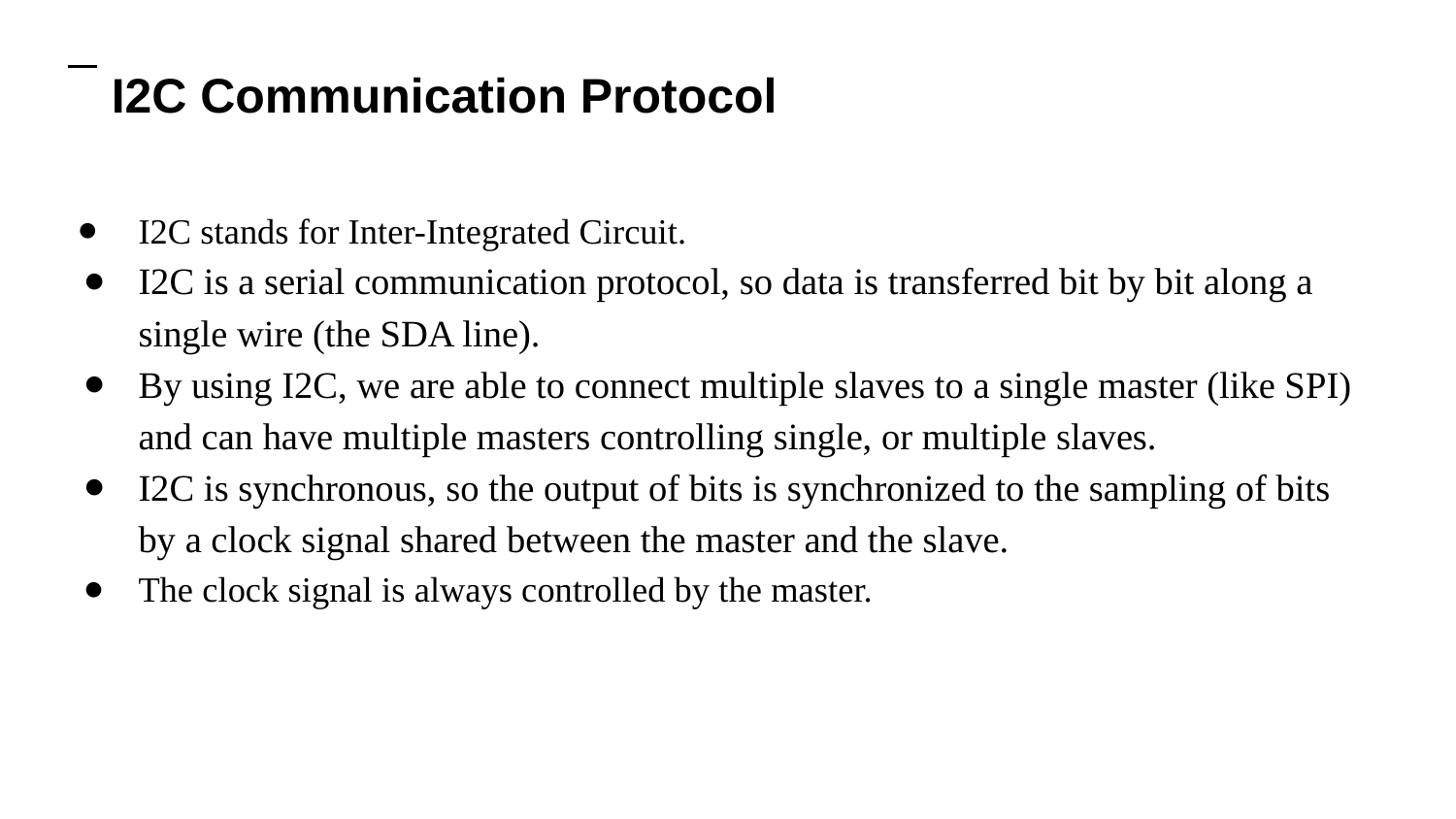

# I2C Communication Protocol
I2C stands for Inter-Integrated Circuit.
I2C is a serial communication protocol, so data is transferred bit by bit along a single wire (the SDA line).
By using I2C, we are able to connect multiple slaves to a single master (like SPI) and can have multiple masters controlling single, or multiple slaves.
I2C is synchronous, so the output of bits is synchronized to the sampling of bits by a clock signal shared between the master and the slave.
The clock signal is always controlled by the master.